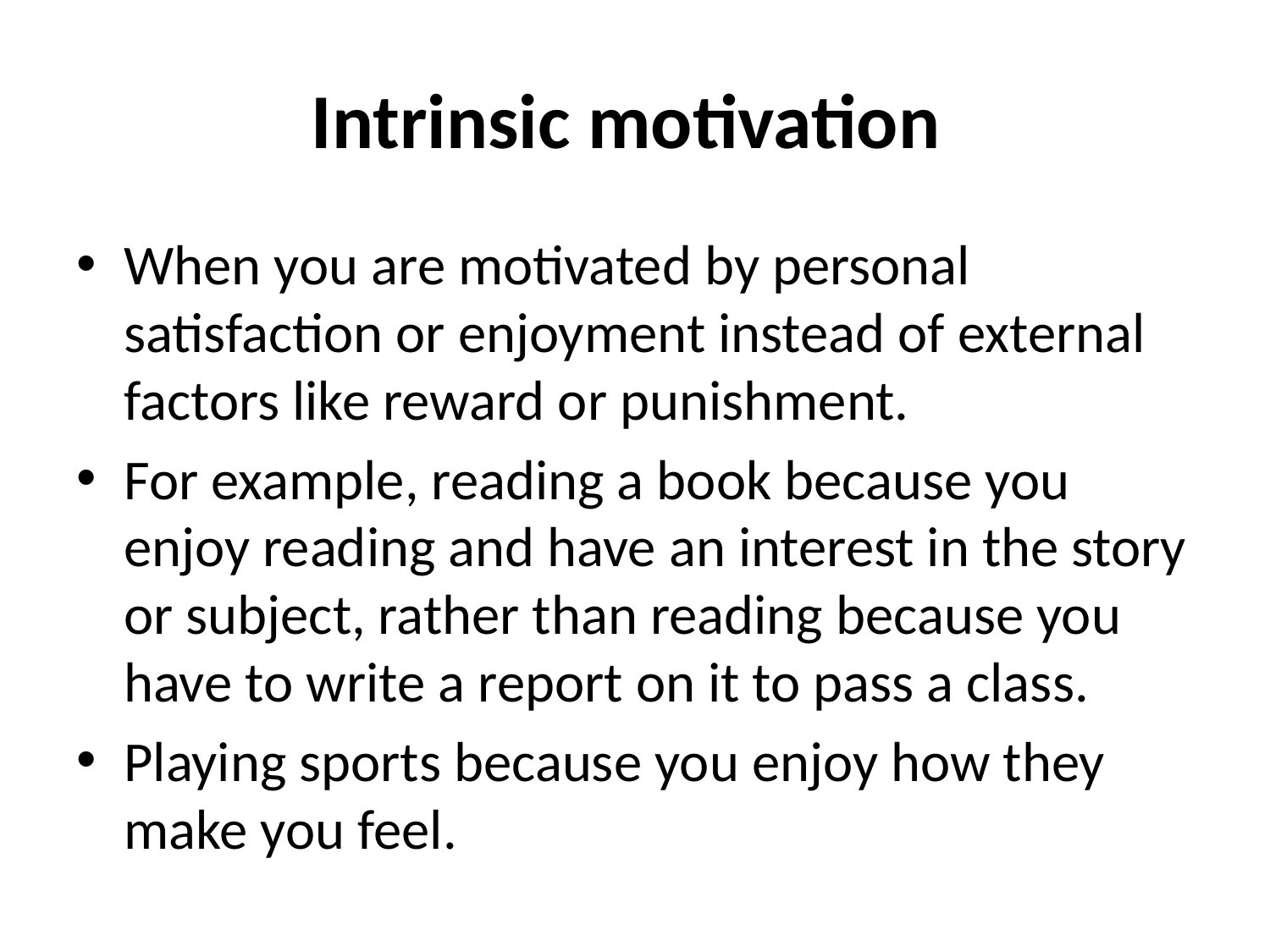

# Intrinsic motivation
When you are motivated by personal satisfaction or enjoyment instead of external factors like reward or punishment.
For example, reading a book because you enjoy reading and have an interest in the story or subject, rather than reading because you have to write a report on it to pass a class.
Playing sports because you enjoy how they make you feel.